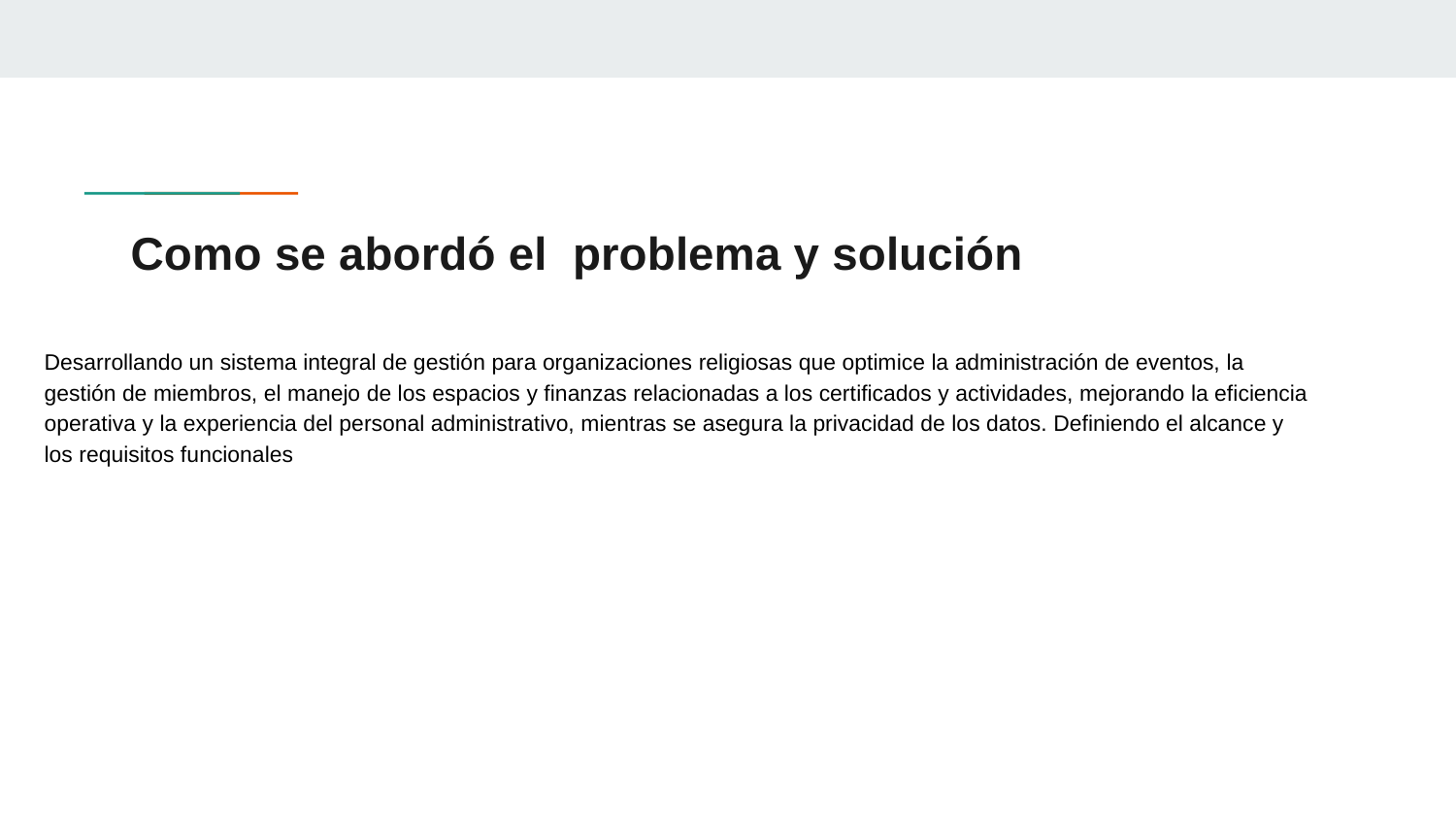

# Como se abordó el  problema y solución
Desarrollando un sistema integral de gestión para organizaciones religiosas que optimice la administración de eventos, la gestión de miembros, el manejo de los espacios y finanzas relacionadas a los certificados y actividades, mejorando la eficiencia operativa y la experiencia del personal administrativo, mientras se asegura la privacidad de los datos. Definiendo el alcance y los requisitos funcionales